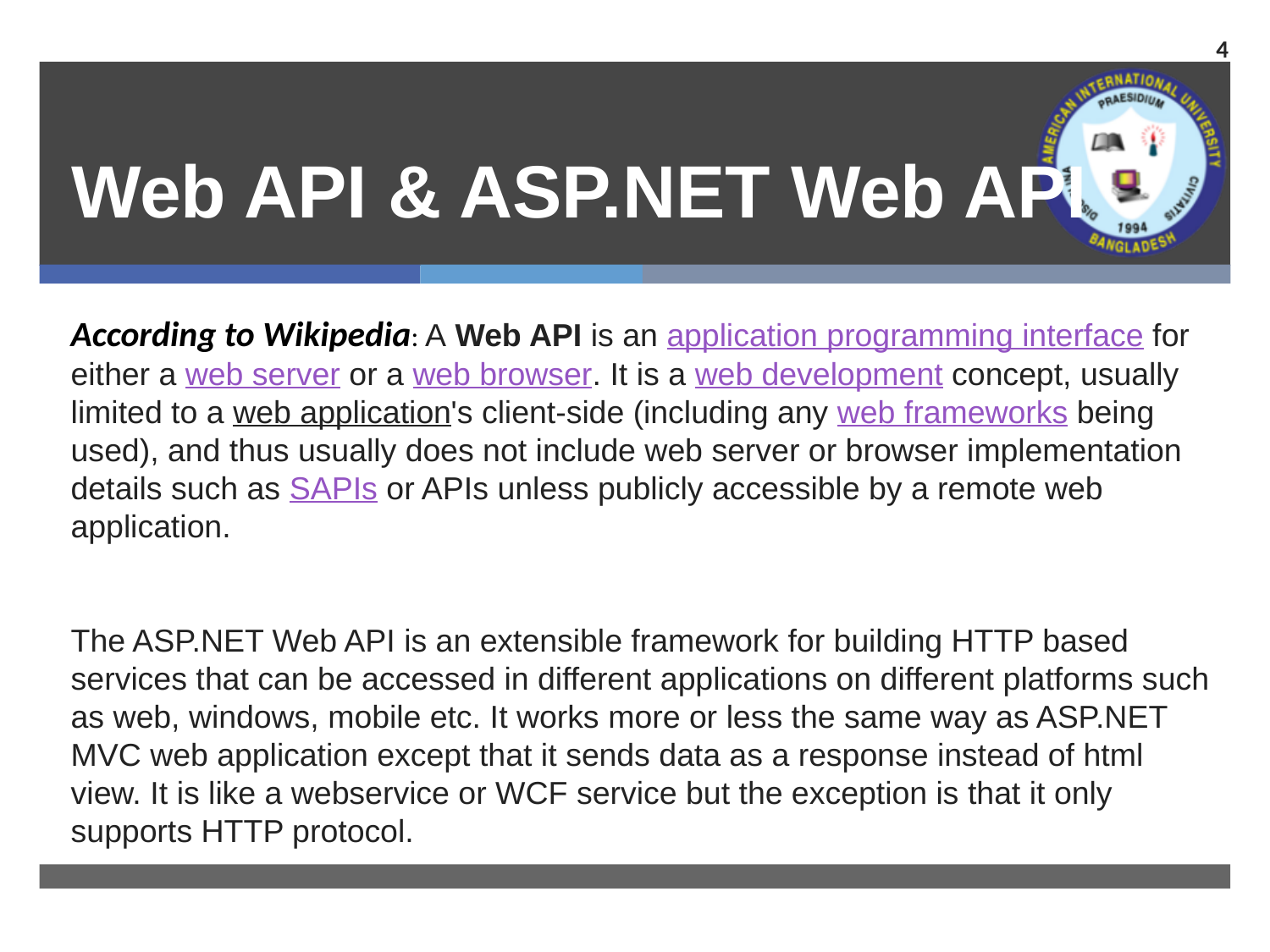

4
# Web API & ASP.NET Web API
According to Wikipedia: A Web API is an application programming interface for either a web server or a web browser. It is a web development concept, usually limited to a web application's client-side (including any web frameworks being used), and thus usually does not include web server or browser implementation details such as SAPIs or APIs unless publicly accessible by a remote web application.

The ASP.NET Web API is an extensible framework for building HTTP based services that can be accessed in different applications on different platforms such as web, windows, mobile etc. It works more or less the same way as ASP.NET MVC web application except that it sends data as a response instead of html view. It is like a webservice or WCF service but the exception is that it only supports HTTP protocol.